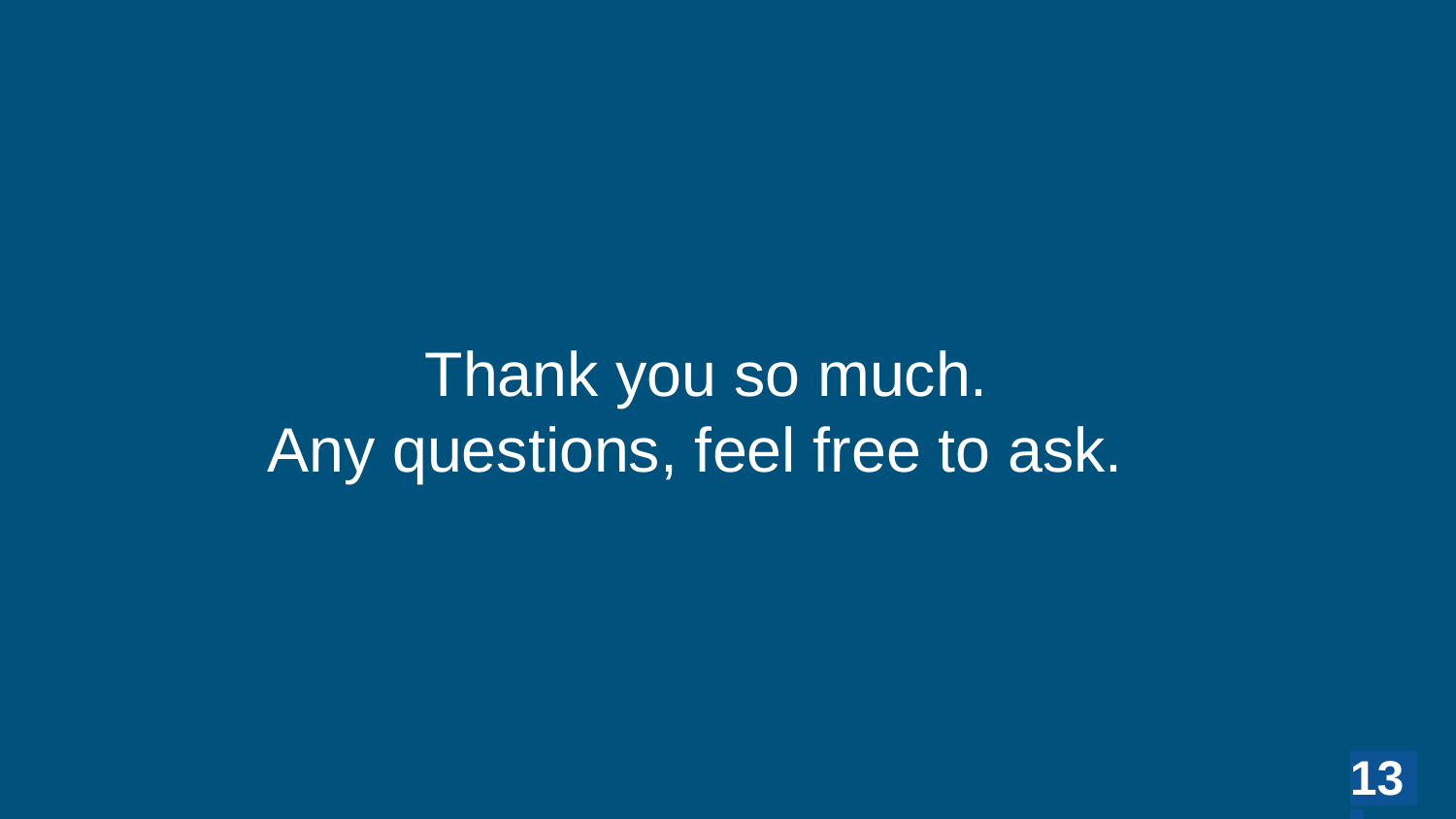

# Thank you so much.
          Any questions, feel free to ask.
13